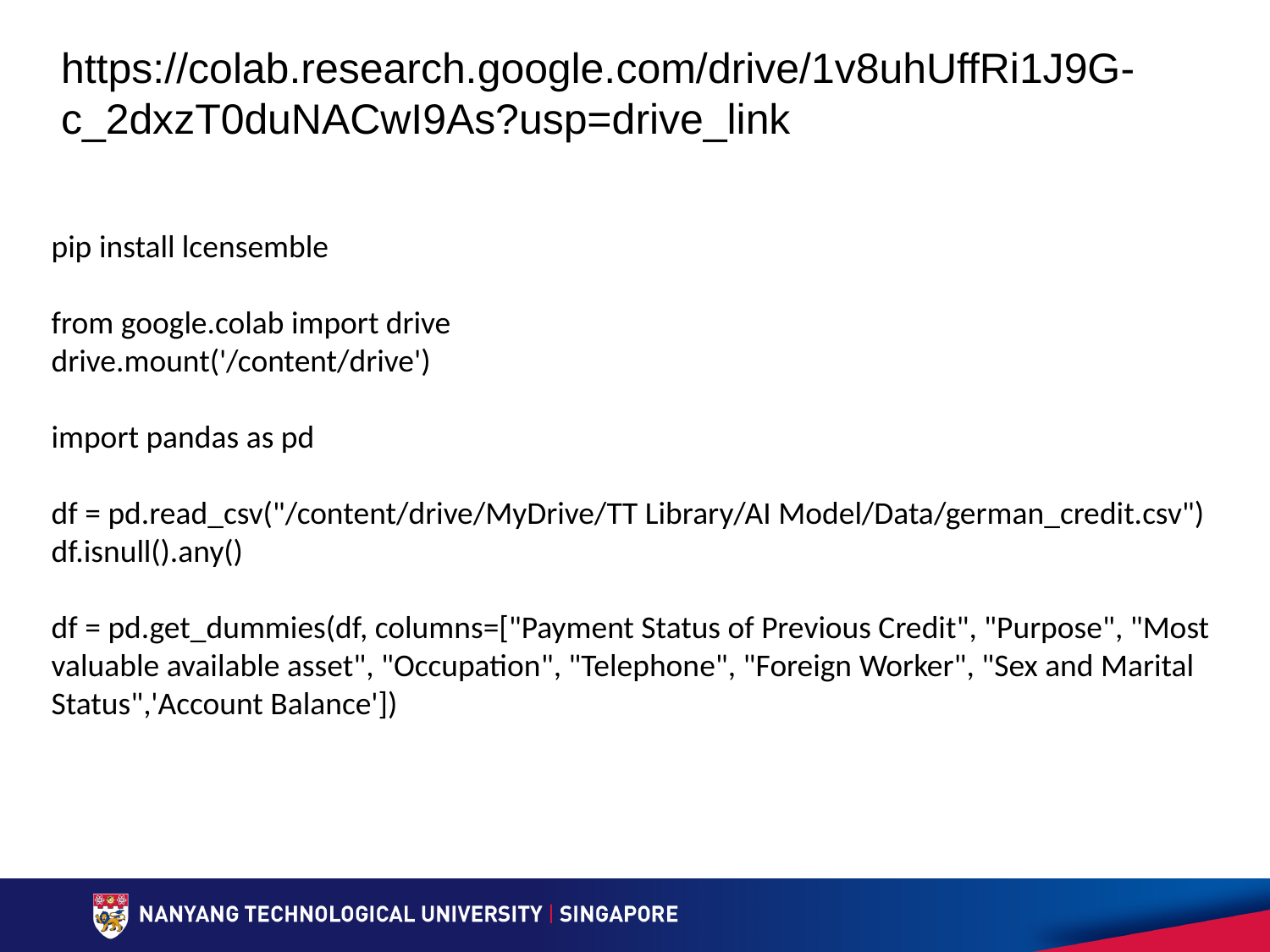

# https://colab.research.google.com/drive/1v8uhUffRi1J9G-c_2dxzT0duNACwI9As?usp=drive_link
pip install lcensemble

from google.colab import drive
drive.mount('/content/drive')

import pandas as pd

df = pd.read_csv("/content/drive/MyDrive/TT Library/AI Model/Data/german_credit.csv")
df.isnull().any()

df = pd.get_dummies(df, columns=["Payment Status of Previous Credit", "Purpose", "Most valuable available asset", "Occupation", "Telephone", "Foreign Worker", "Sex and Marital Status",'Account Balance'])